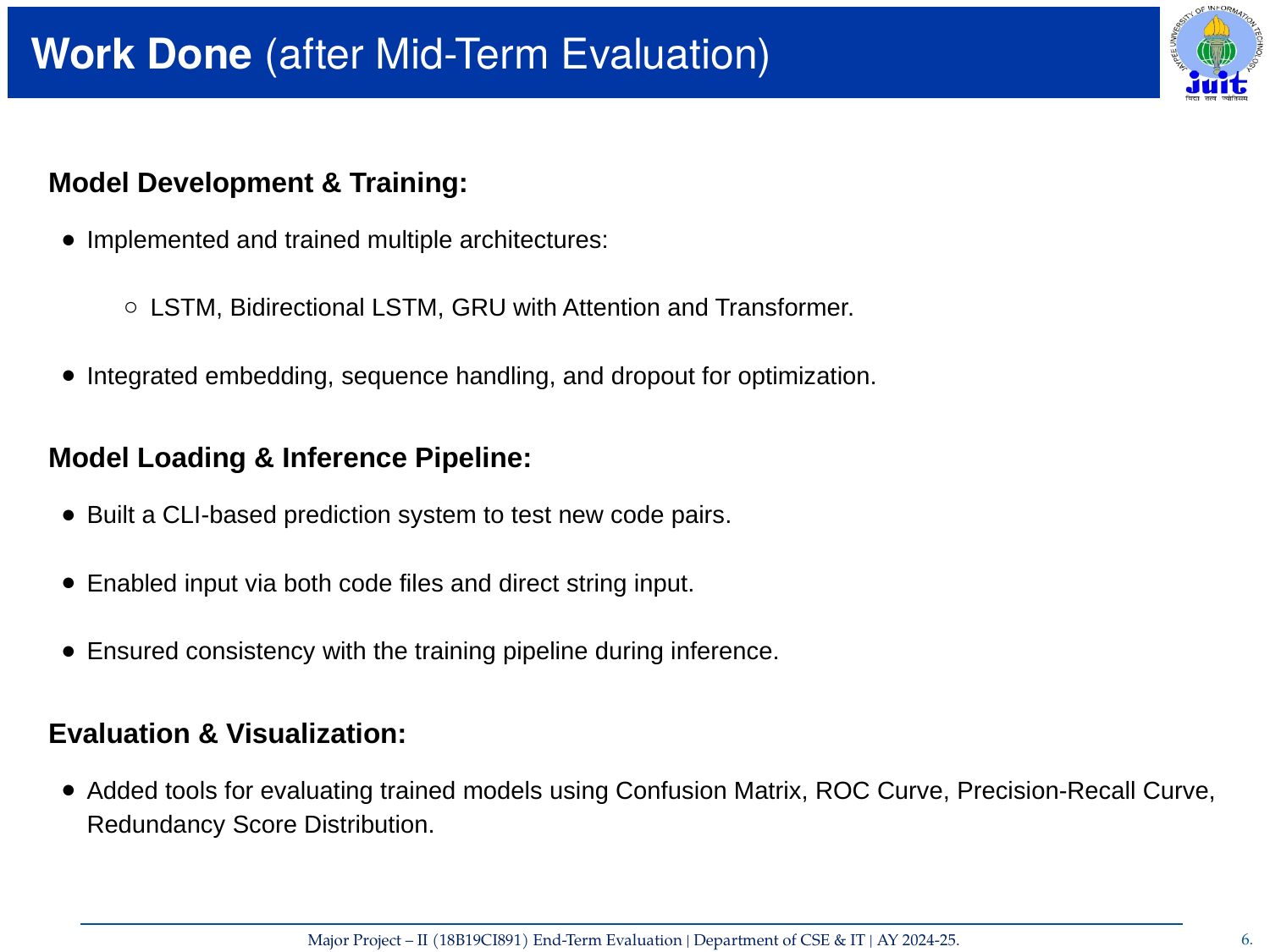

# Work Done (after Mid-Term Evaluation)

Model Development & Training:
Implemented and trained multiple architectures:
LSTM, Bidirectional LSTM, GRU with Attention and Transformer.
Integrated embedding, sequence handling, and dropout for optimization.
Model Loading & Inference Pipeline:
Built a CLI-based prediction system to test new code pairs.
Enabled input via both code files and direct string input.
Ensured consistency with the training pipeline during inference.
Evaluation & Visualization:
Added tools for evaluating trained models using Confusion Matrix, ROC Curve, Precision-Recall Curve, Redundancy Score Distribution.